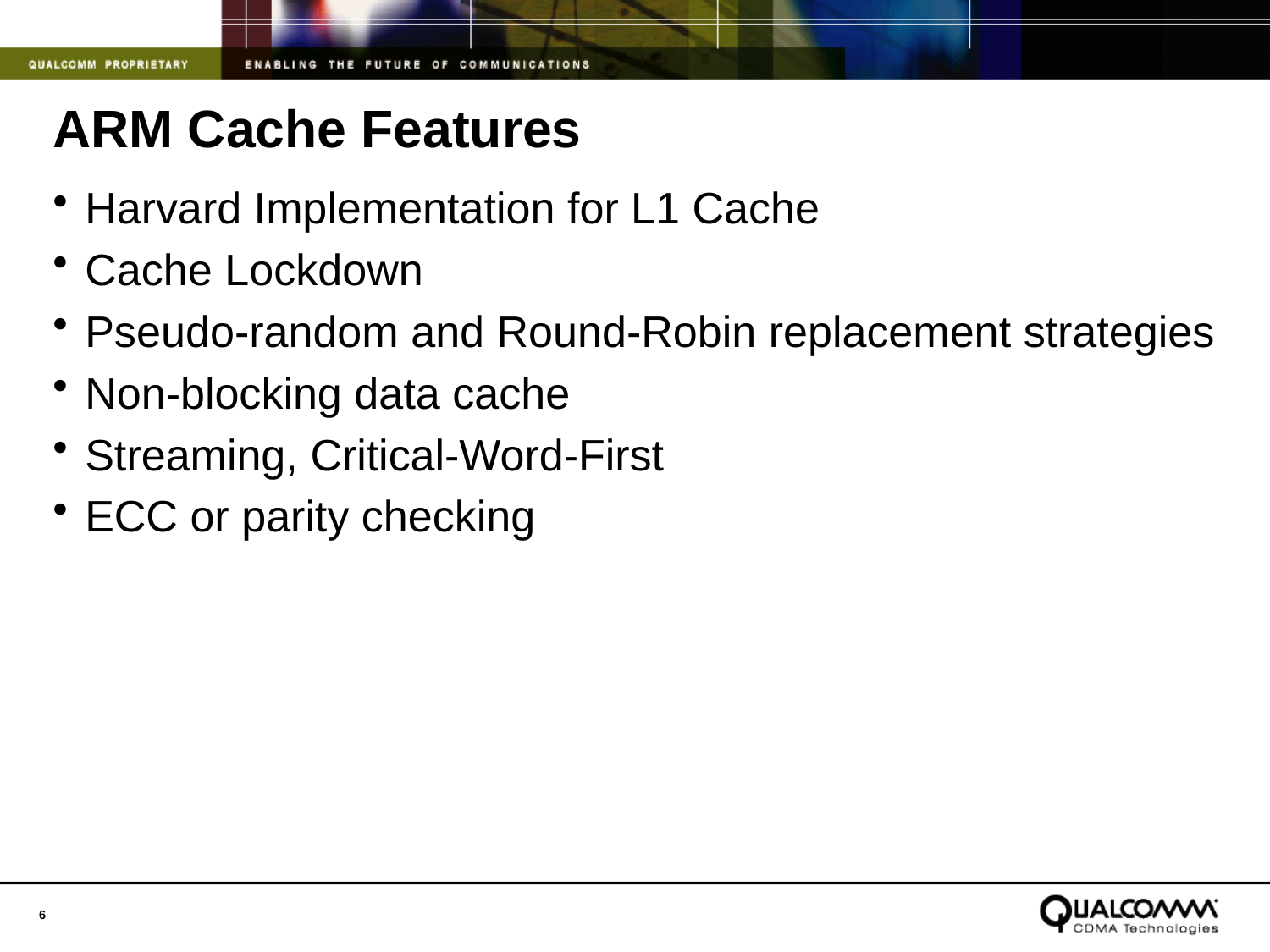

# ARM Cache Features
Harvard Implementation for L1 Cache
Cache Lockdown
Pseudo-random and Round-Robin replacement strategies
Non-blocking data cache
Streaming, Critical-Word-First
ECC or parity checking
6